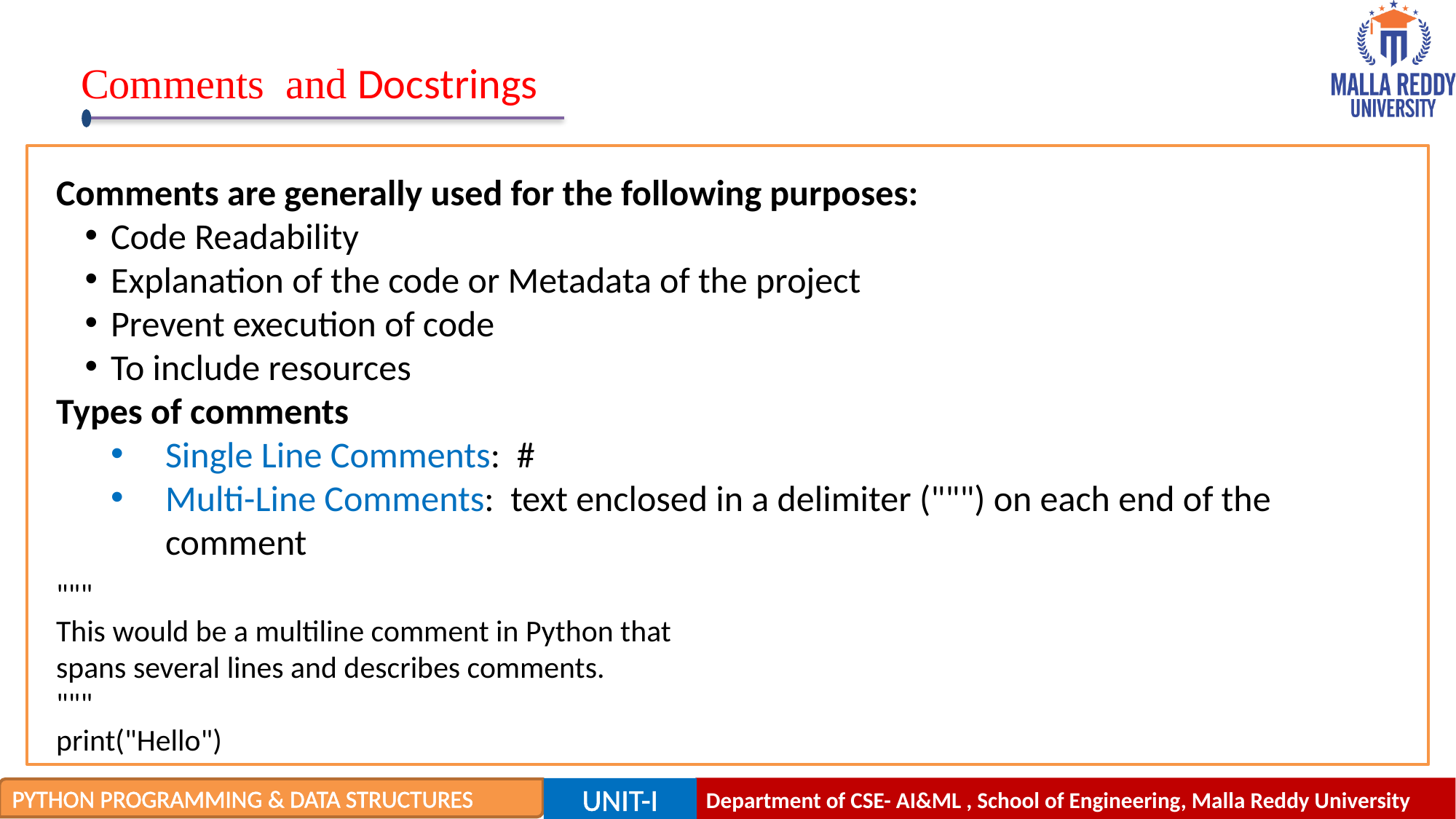

# Comments  and Docstrings

Comments are generally used for the following purposes:
Code Readability
Explanation of the code or Metadata of the project
Prevent execution of code
To include resources
Types of comments
Single Line Comments:  #
Multi-Line Comments:  text enclosed in a delimiter (""") on each end of the comment

"""
This would be a multiline comment in Python that
spans several lines and describes comments.
"""
print("Hello")